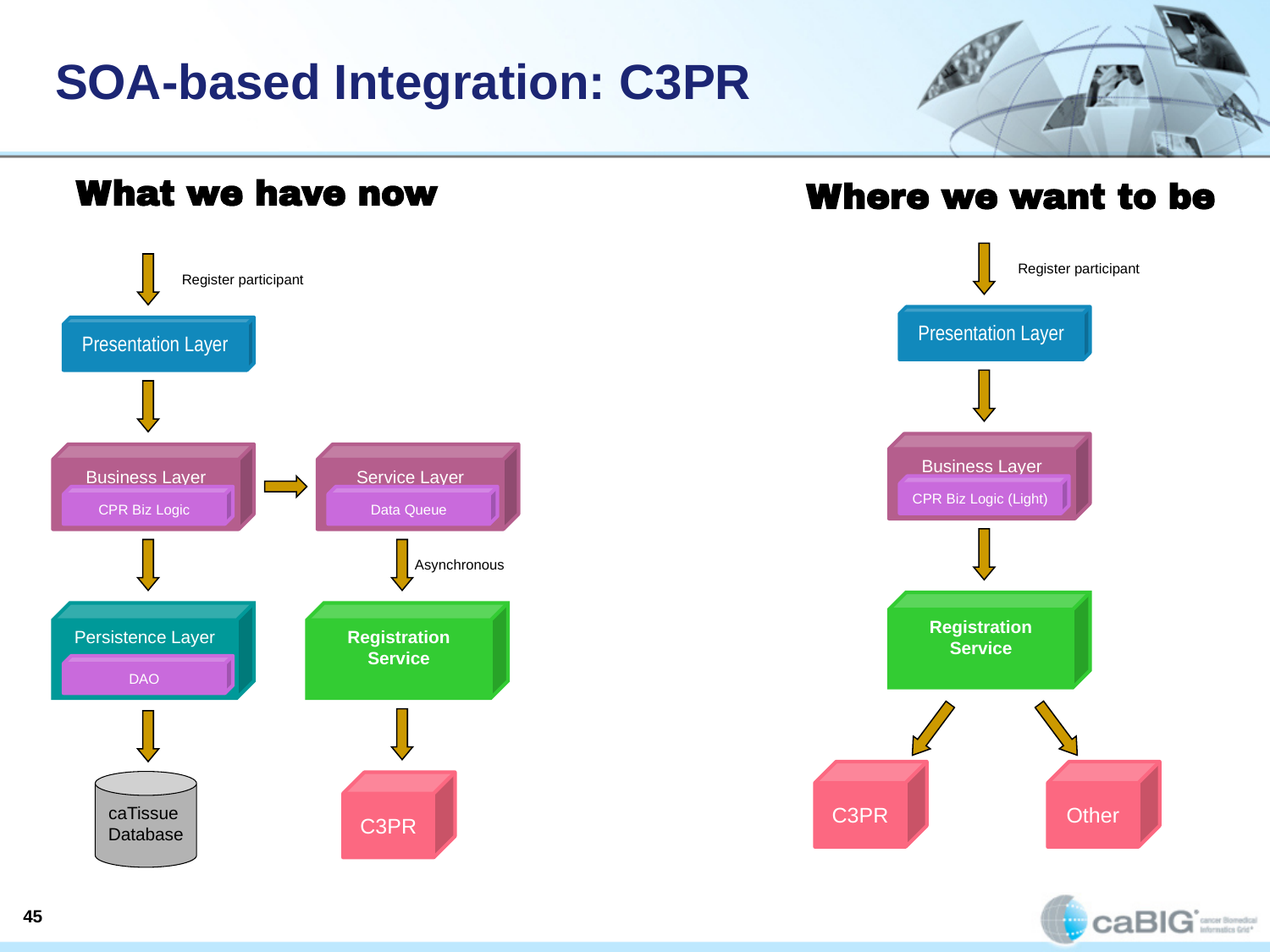

SOA-based Integration: C3PR
What we have now
Where we want to be

Register participant
Register participant
Presentation Layer
Presentation Layer

Business Layer

Business Layer

Service Layer

CPR Biz Logic (Light)
CPR Biz Logic
Data Queue

Asynchronous
Registration Service

Persistence Layer

Registration Service

DAO

C3PR
Other
caTissue  Database
C3PR